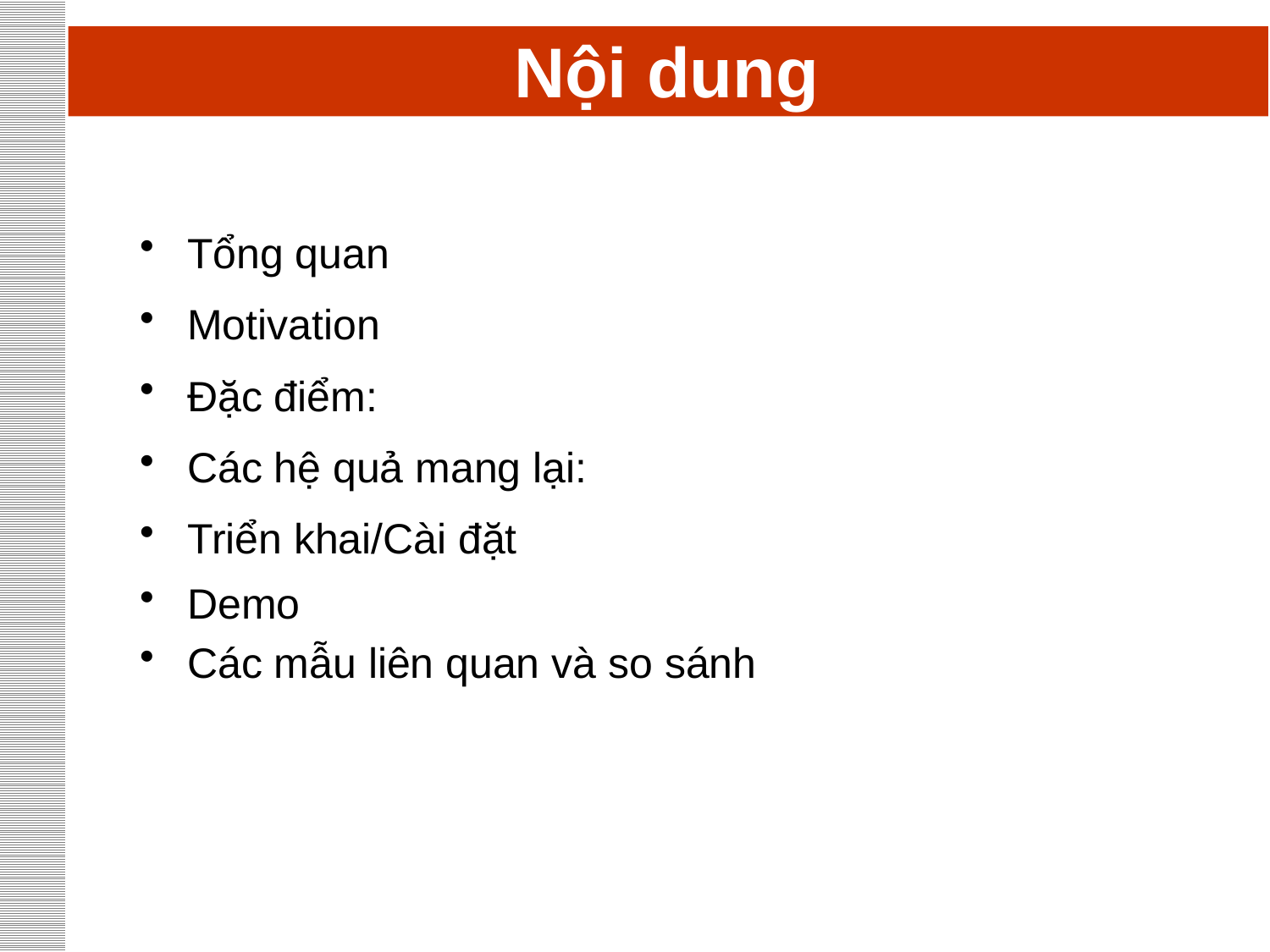

# Nội dung

Tổng quan
Motivation
Đặc điểm:
Các hệ quả mang lại:
Triển khai/Cài đặt
Demo
Các mẫu liên quan và so sánh